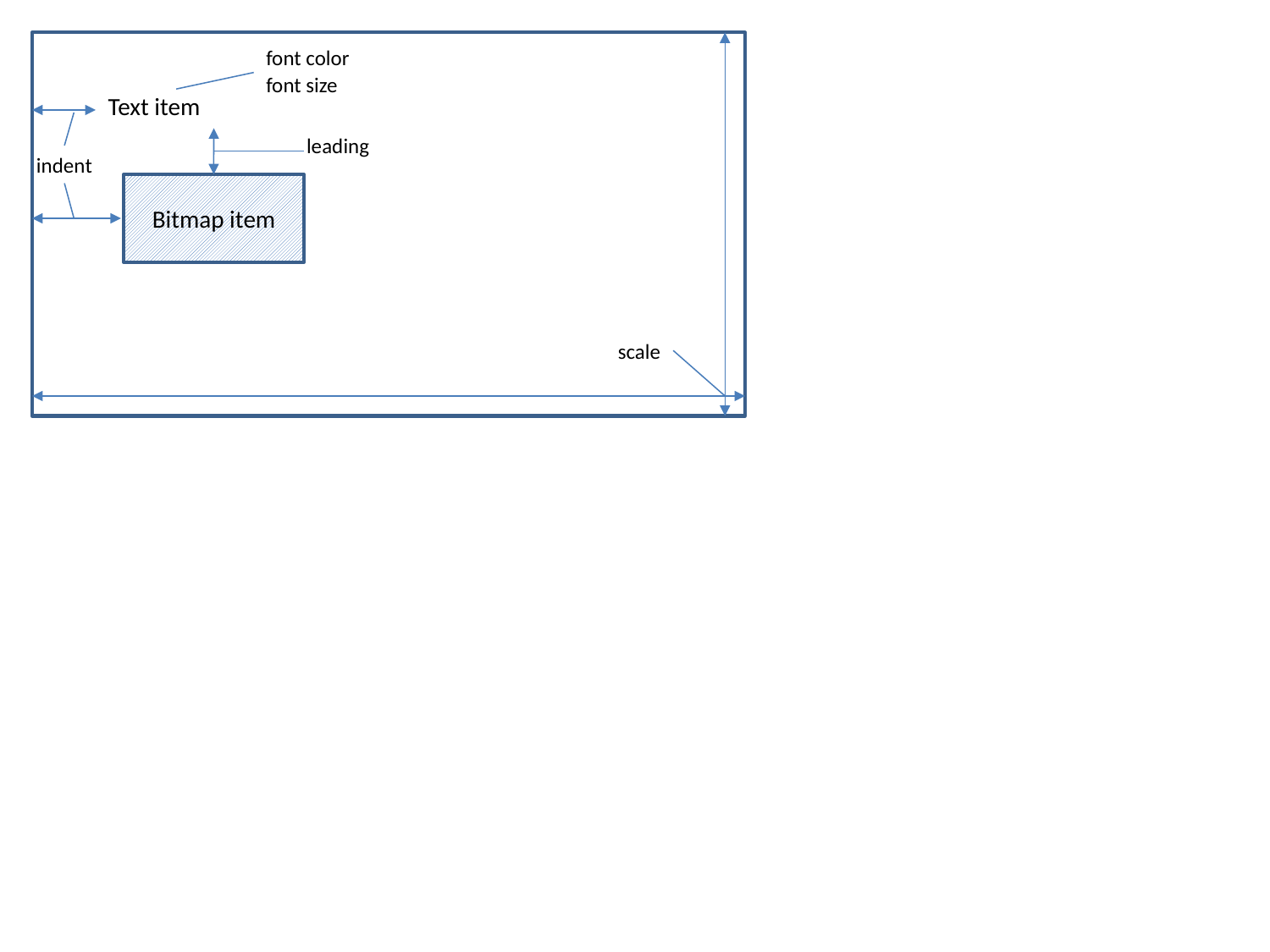

font color
font size
Text item
leading
indent
Bitmap item
scale